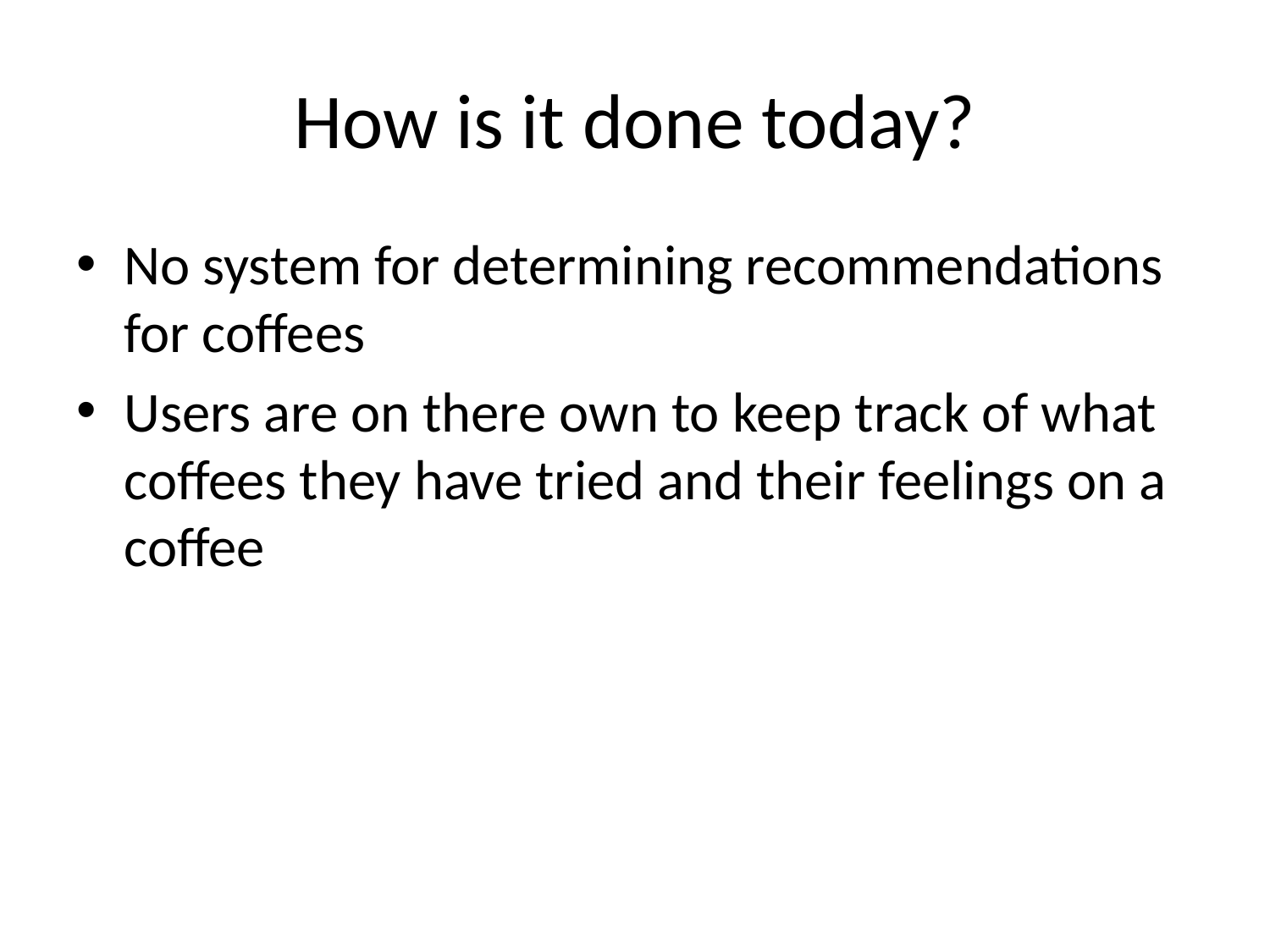

# How is it done today?
No system for determining recommendations for coffees
Users are on there own to keep track of what coffees they have tried and their feelings on a coffee